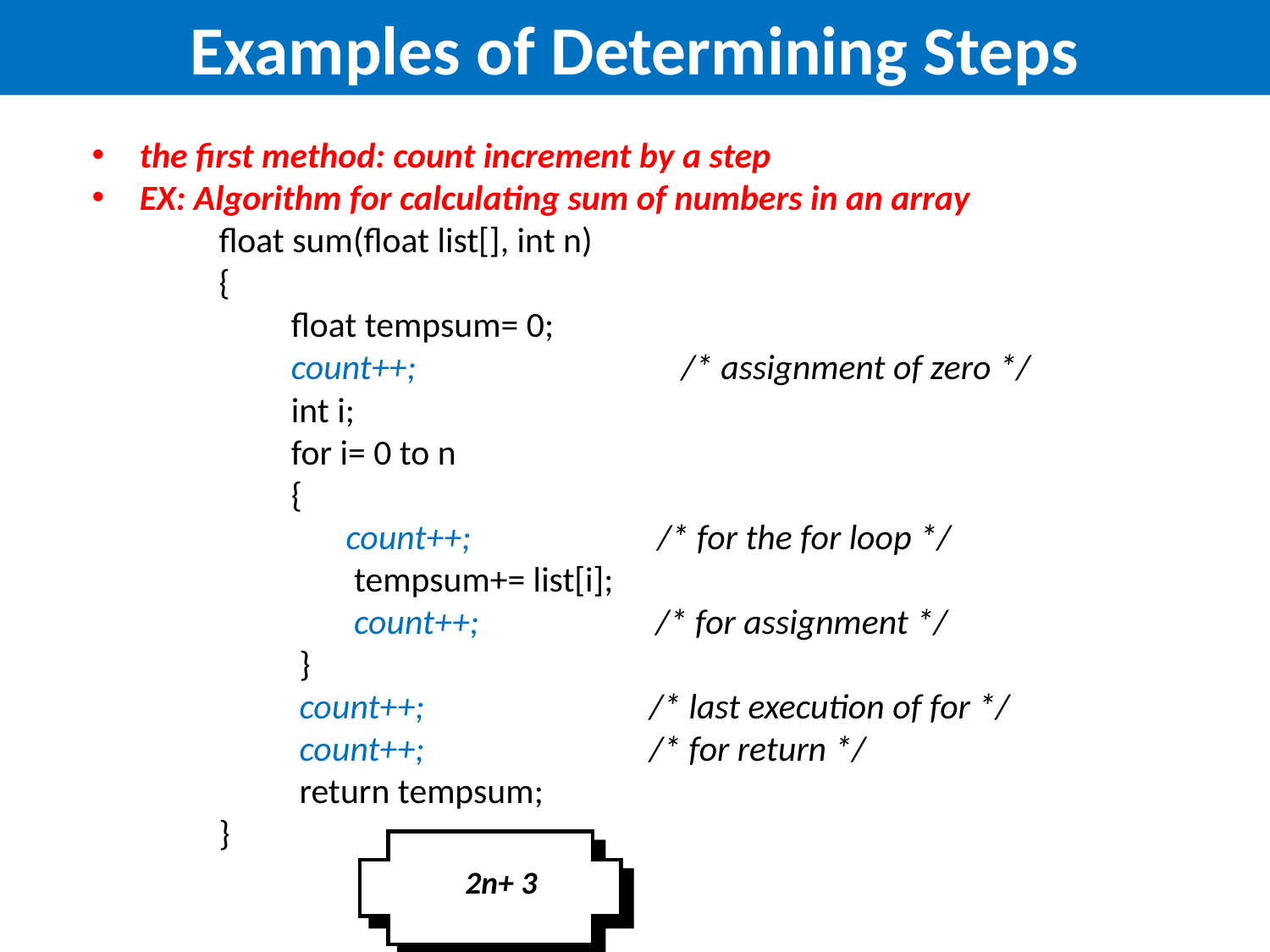

# Examples of Determining Steps
the first method: count increment by a step
EX: Algorithm for calculating sum of numbers in an array
	float sum(float list[], int n)
	{
 	         float tempsum= 0;
  	         count++;                                 /* assignment of zero */
 	         int i;
 	         for i= 0 to n
	         {
    		count++;	                       /* for the for loop */
   		 tempsum+= list[i];
   		 count++;                      /* for assignment */
 	          }
 	          count++;	                      /* last execution of for */
  	          count++;	                      /* for return */
  	          return tempsum;
	}

2n+ 3